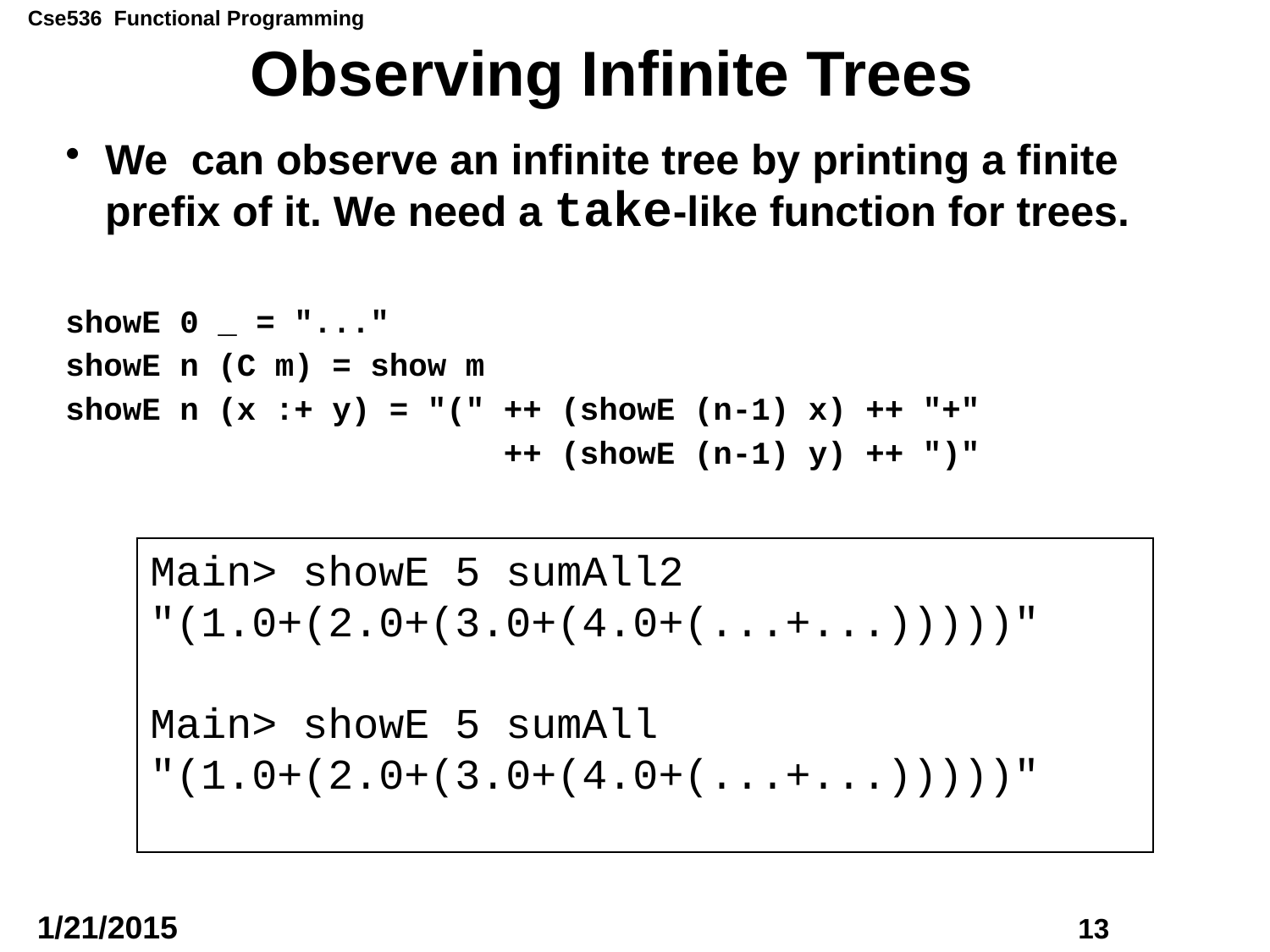

# Observing Infinite Trees
We  can observe an infinite tree by printing a finite prefix of it. We need a take-like function for trees.

showE 0 _ = "..."
showE n (C m) = show m
showE n (x :+ y) = "(" ++ (showE (n-1) x) ++ "+"
                       ++ (showE (n-1) y) ++ ")"

Main> showE 5 sumAll2
"(1.0+(2.0+(3.0+(4.0+(...+...)))))"

Main> showE 5 sumAll
"(1.0+(2.0+(3.0+(4.0+(...+...)))))"